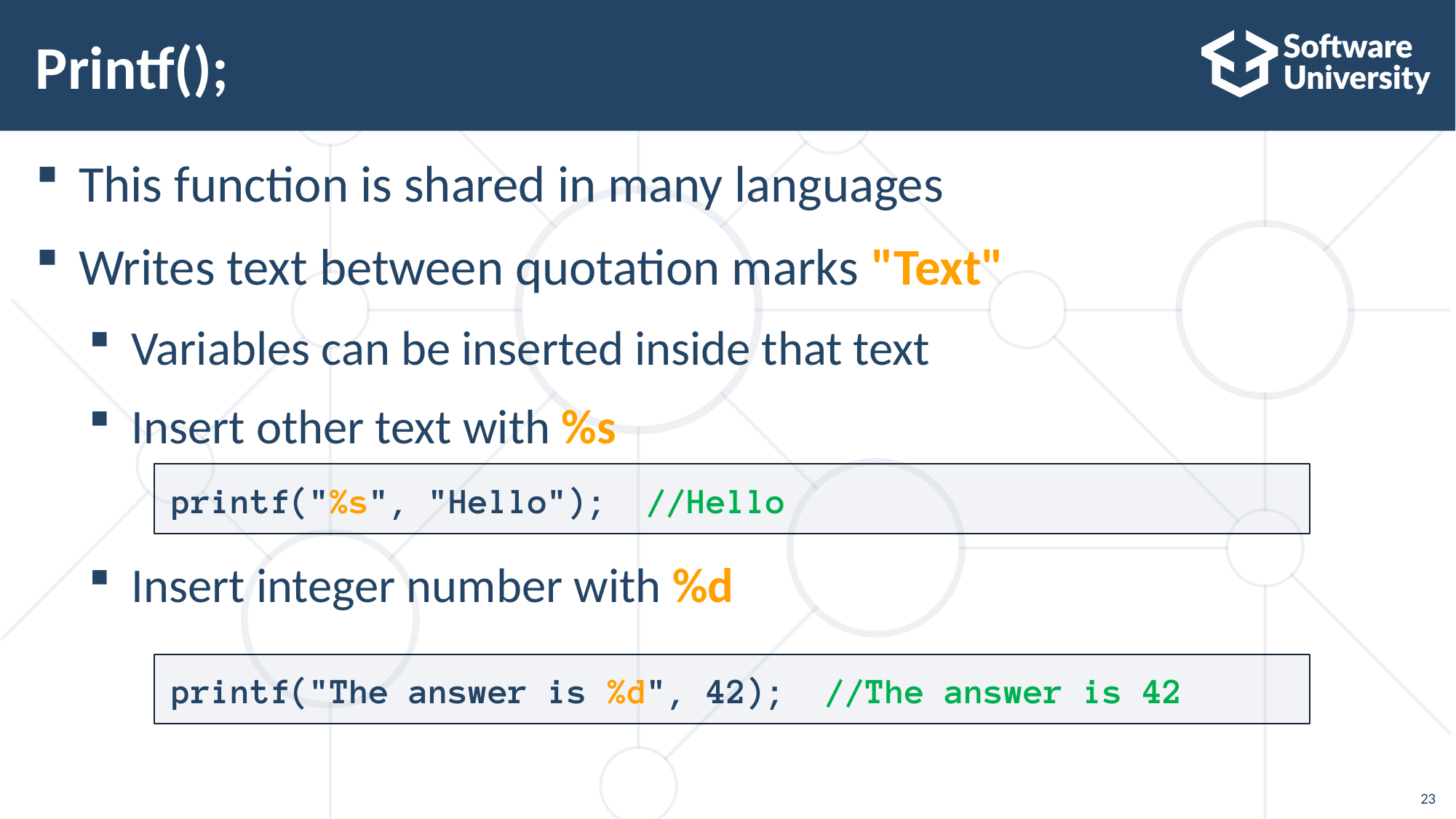

# Printf();
This function is shared in many languages
Writes text between quotation marks "Text"
Variables can be inserted inside that text
Insert other text with %s

Insert integer number with %d

printf("%s", "Hello");  //Hello
printf("The answer is %d", 42);  //The answer is 42
23